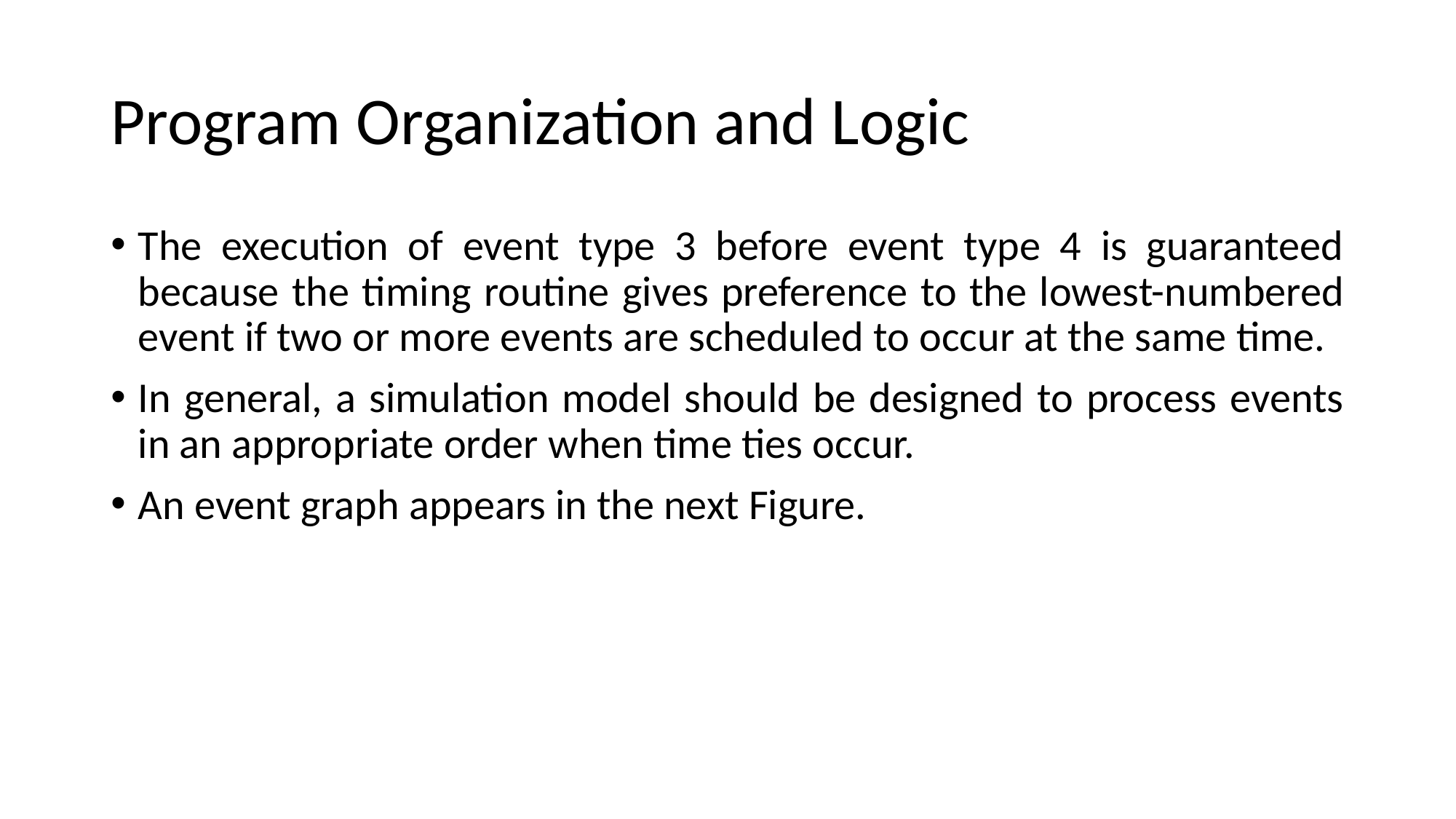

# Program Organization and Logic
The execution of event type 3 before event type 4 is guaranteed because the timing routine gives preference to the lowest-numbered event if two or more events are scheduled to occur at the same time.
In general, a simulation model should be designed to process events in an appropriate order when time ties occur.
An event graph appears in the next Figure.